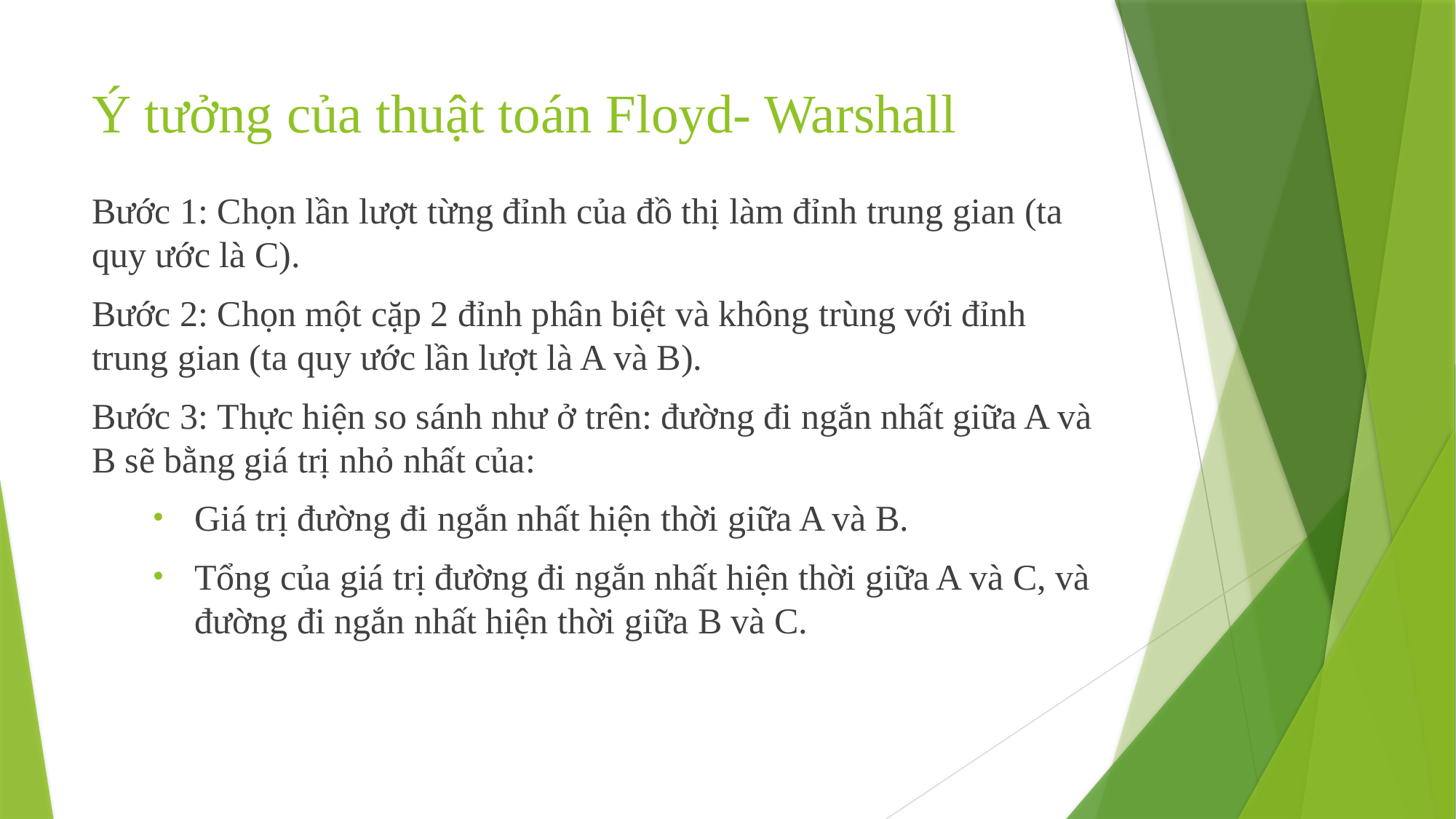

# Ý tưởng của thuật toán Floyd- Warshall
Bước 1: Chọn lần lượt từng đỉnh của đồ thị làm đỉnh trung gian (ta quy ước là C).
Bước 2: Chọn một cặp 2 đỉnh phân biệt và không trùng với đỉnh trung gian (ta quy ước lần lượt là A và B).
Bước 3: Thực hiện so sánh như ở trên: đường đi ngắn nhất giữa A và B sẽ bằng giá trị nhỏ nhất của:
Giá trị đường đi ngắn nhất hiện thời giữa A và B.
Tổng của giá trị đường đi ngắn nhất hiện thời giữa A và C, và đường đi ngắn nhất hiện thời giữa B và C.